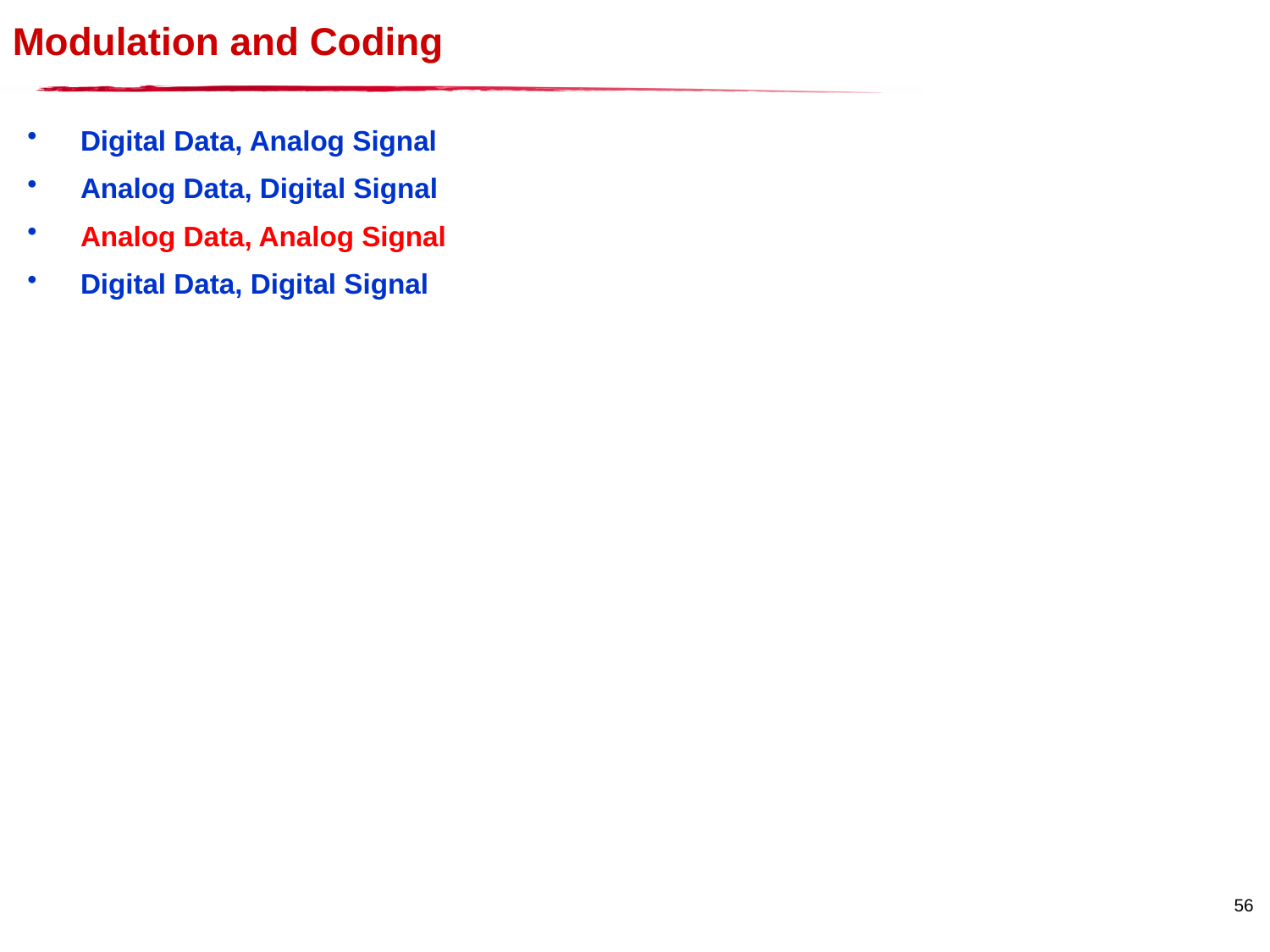

# Modulation and Coding
 Digital Data, Analog Signal
 Analog Data, Digital Signal
 Analog Data, Analog Signal
 Digital Data, Digital Signal